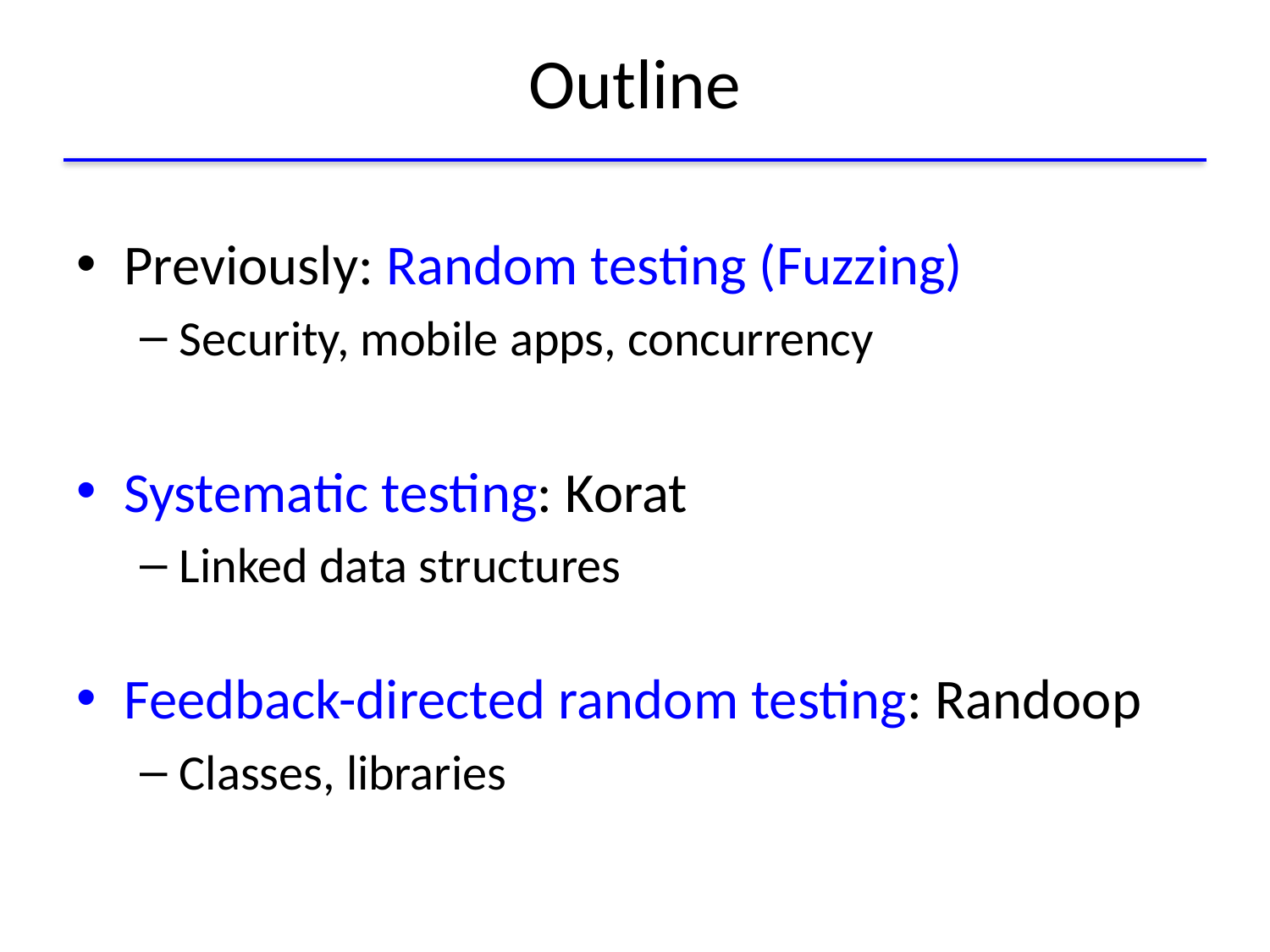

# Outline
Previously: Random testing (Fuzzing)
Security, mobile apps, concurrency

Systematic testing: Korat
Linked data structures
Feedback-directed random testing: Randoop
Classes, libraries